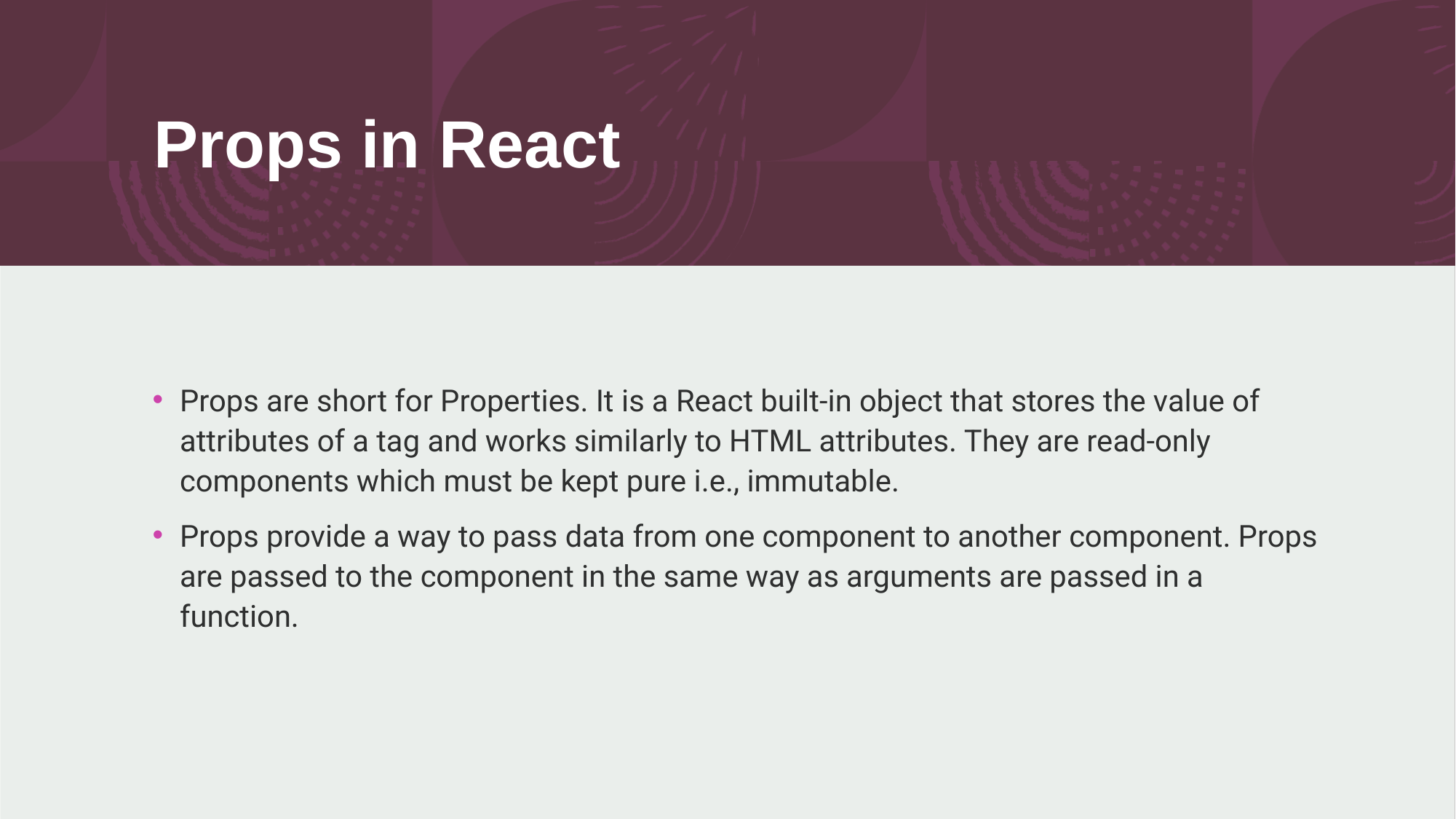

# Props in React
Props are short for Properties. It is a React built-in object that stores the value of attributes of a tag and works similarly to HTML attributes. They are read-only components which must be kept pure i.e., immutable.
Props provide a way to pass data from one component to another component. Props are passed to the component in the same way as arguments are passed in a function.